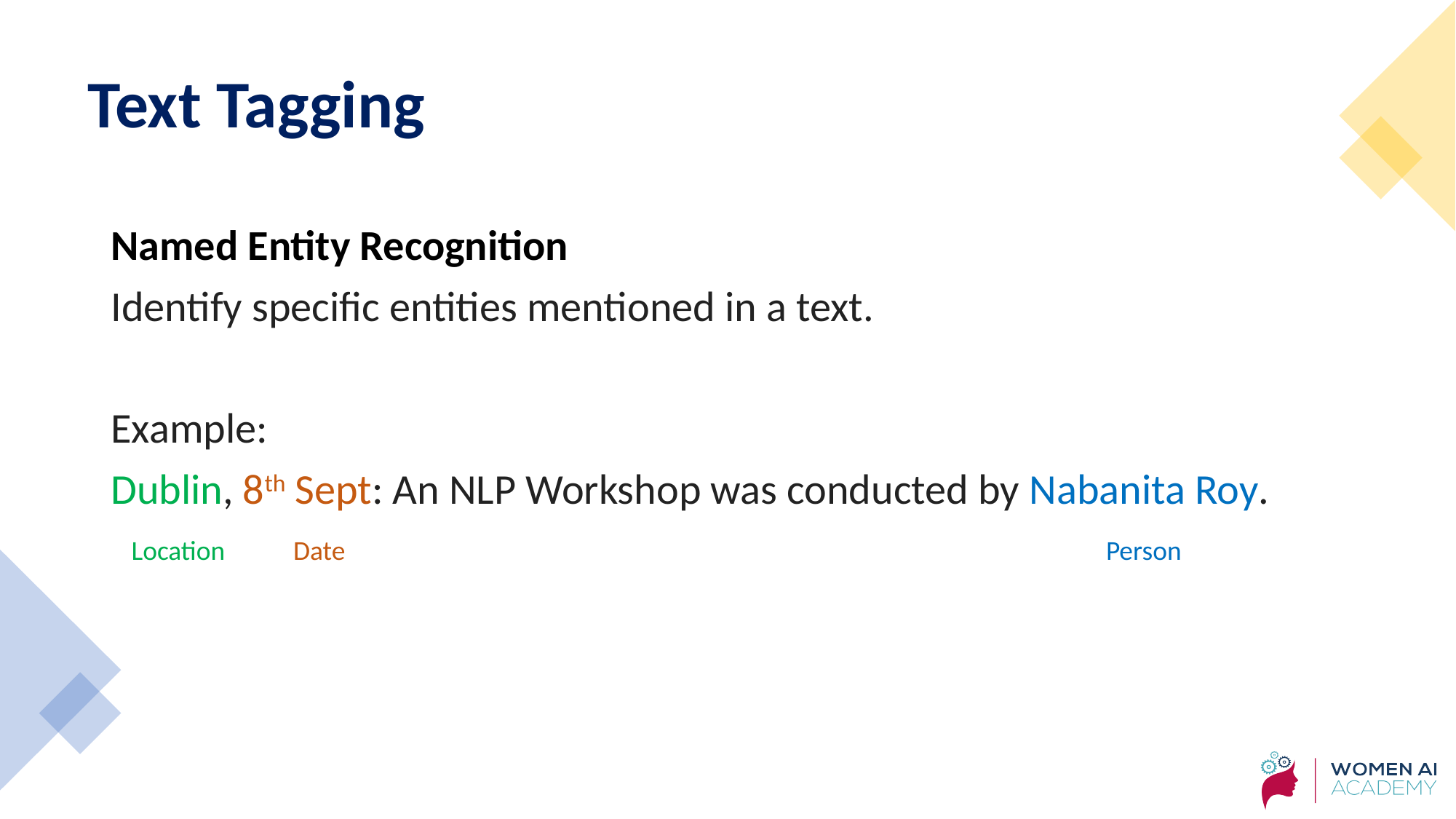

# Text Tagging
Named Entity Recognition
Identify specific entities mentioned in a text.

Example:
Dublin, 8th Sept: An NLP Workshop was conducted by Nabanita Roy.

Location           Date                                                                                                                           Person